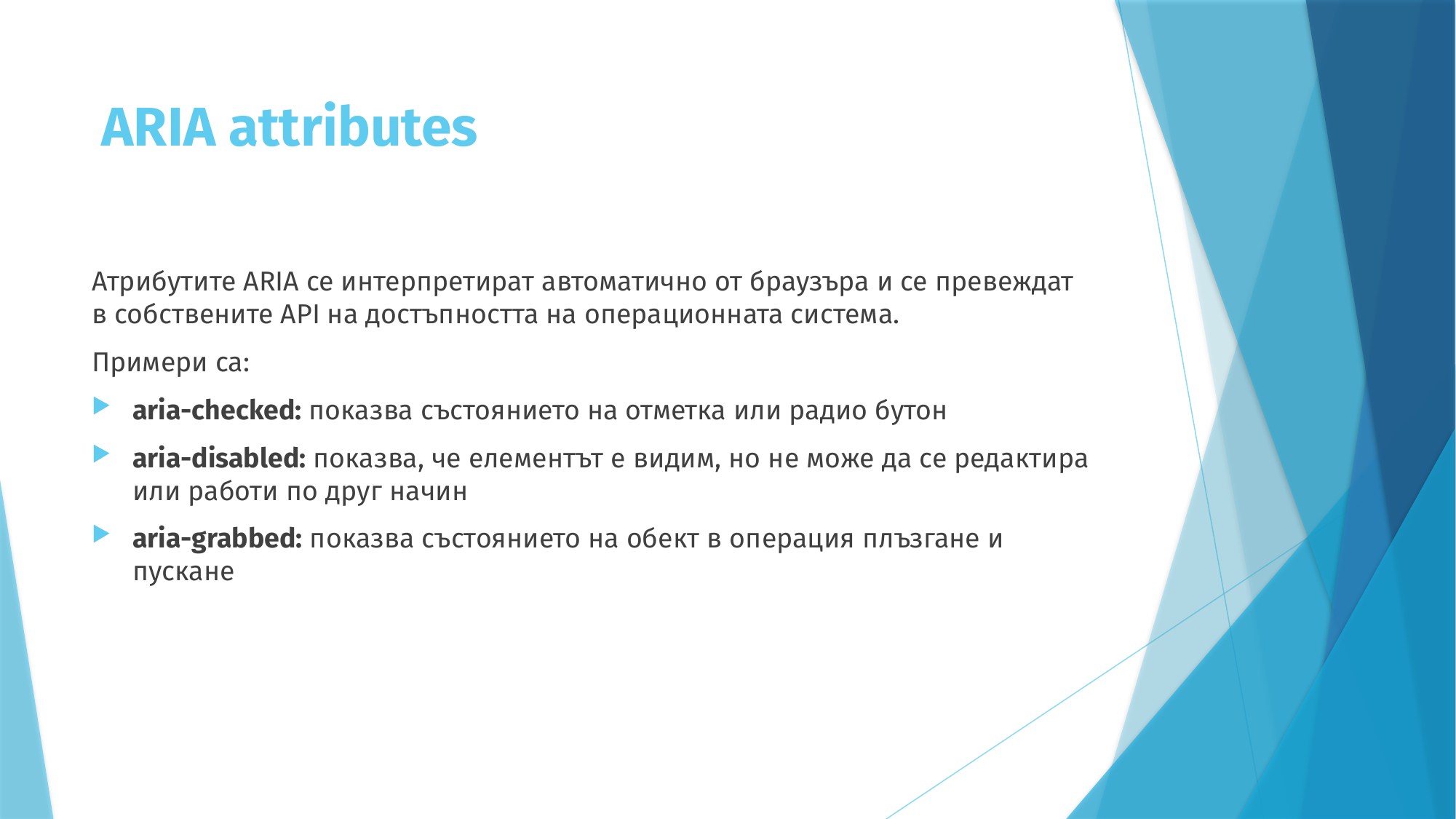

# ARIA attributes
Атрибутите ARIA се интерпретират автоматично от браузъра и се превеждат в собствените API на достъпността на операционната система.
Примери са:
aria-checked: показва състоянието на отметка или радио бутон
aria-disabled: показва, че елементът е видим, но не може да се редактира или работи по друг начин
aria-grabbed: показва състоянието на обект в операция плъзгане и пускане